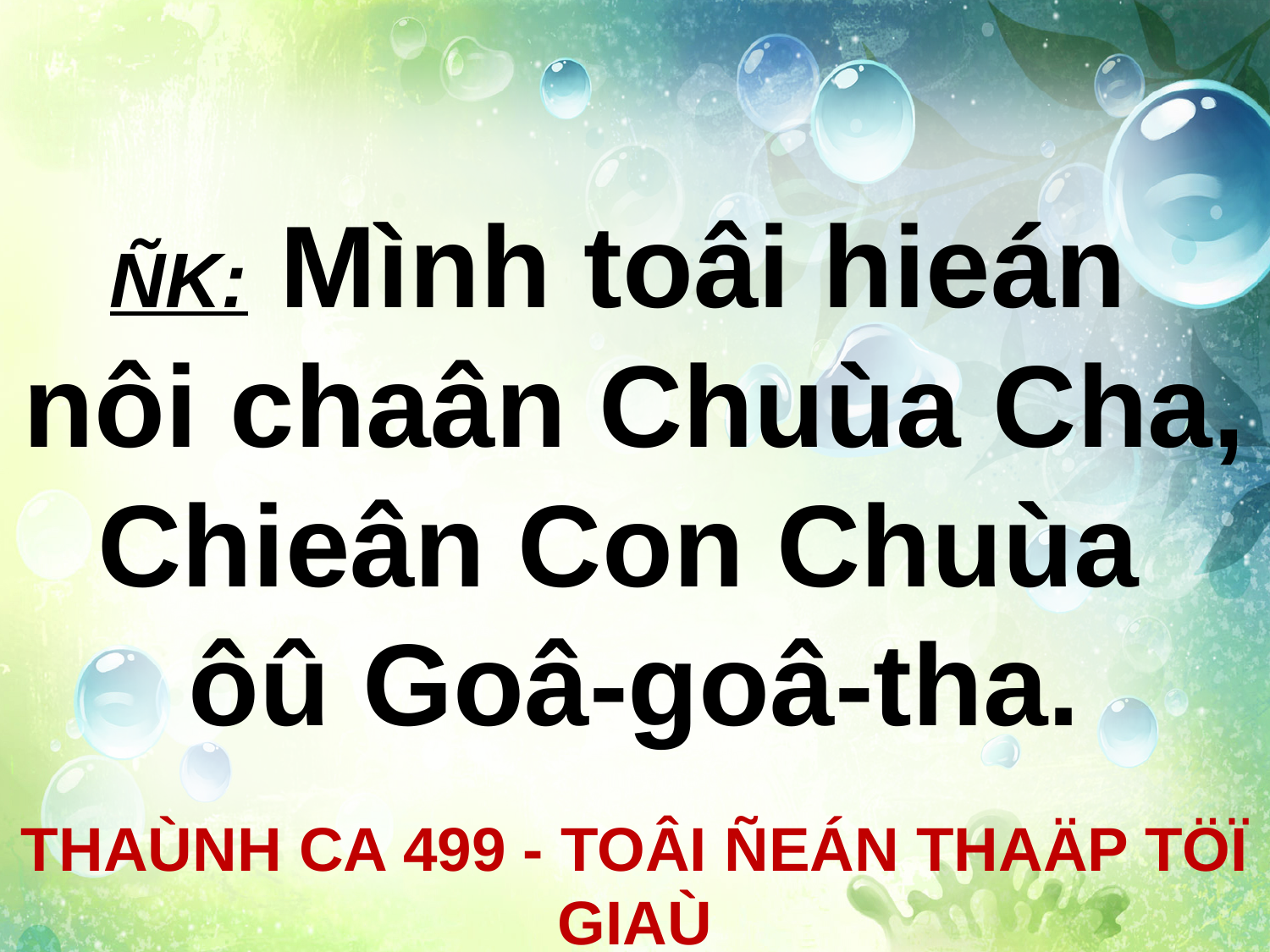

ÑK: Mình toâi hieán
nôi chaân Chuùa Cha, Chieân Con Chuùa
ôû Goâ-goâ-tha.
THAÙNH CA 499 - TOÂI ÑEÁN THAÄP TÖÏ GIAÙ